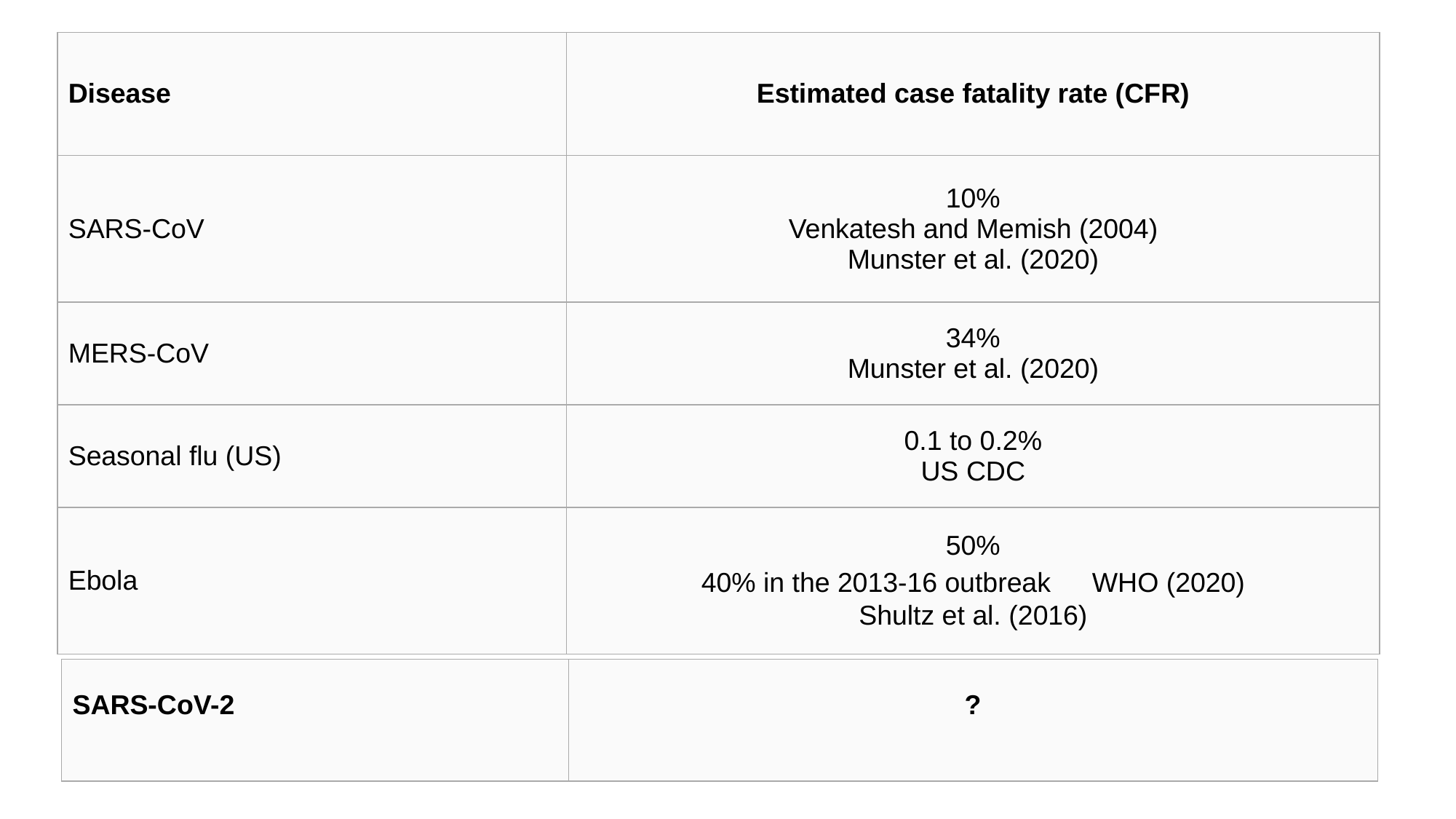

| Disease | Estimated case fatality rate (CFR) |
| --- | --- |
| SARS-CoV | 10% Venkatesh and Memish (‎2004)‎ Munster et al. (2020) |
| MERS-CoV | 34% Munster et al. (2020) |
| Seasonal flu (US) | 0.1 to 0.2% US CDC |
| Ebola | 50% 40% in the 2013-16 outbreak　WHO (2020) Shultz et al. (2016) |
| SARS-CoV-2 | ? |
| --- | --- |